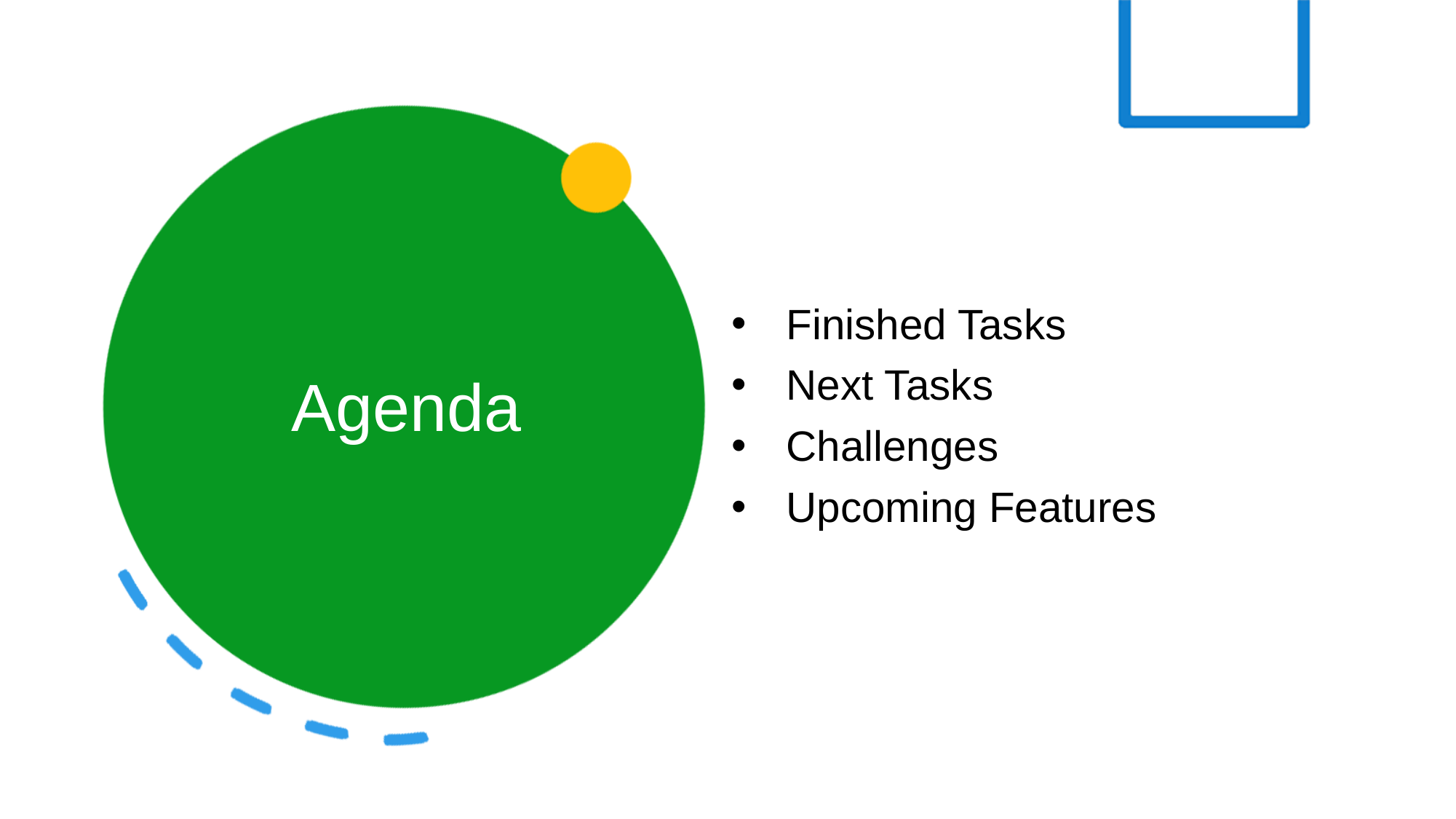

# Agenda
Finished Tasks
Next Tasks
Challenges
Upcoming Features